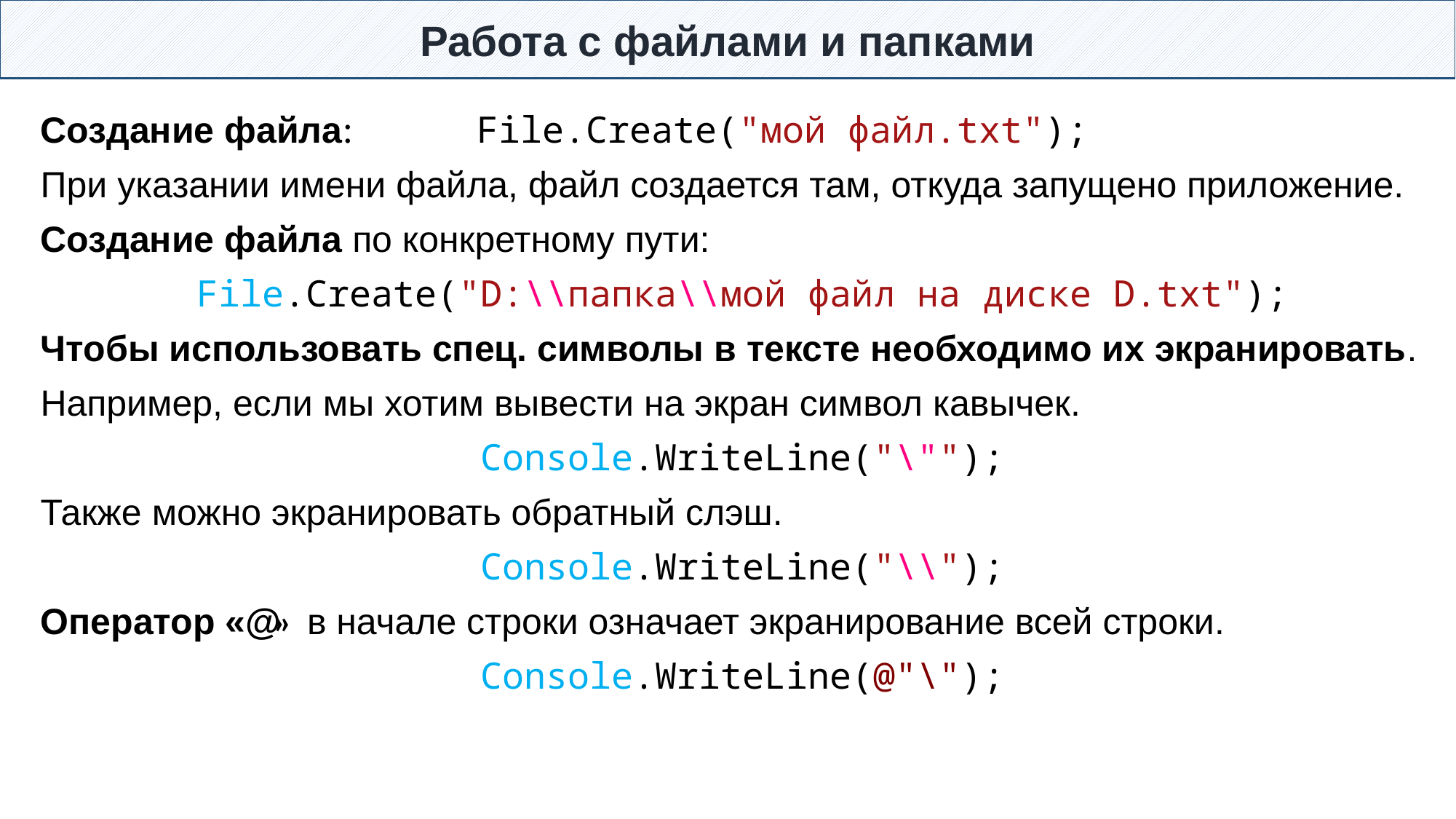

Работа с файлами и папками
Создание файла: 		File.Create("мой файл.txt");
При указании имени файла, файл создается там, откуда запущено приложение.
Создание файла по конкретному пути:
File.Create("D:\\папка\\мой файл на диске D.txt");
Чтобы использовать спец. символы в тексте необходимо их экранировать. Например, если мы хотим вывести на экран символ кавычек.
Console.WriteLine("\"");
Также можно экранировать обратный слэш.
Console.WriteLine("\\");
Оператор «@» в начале строки означает экранирование всей строки.
Console.WriteLine(@"\");